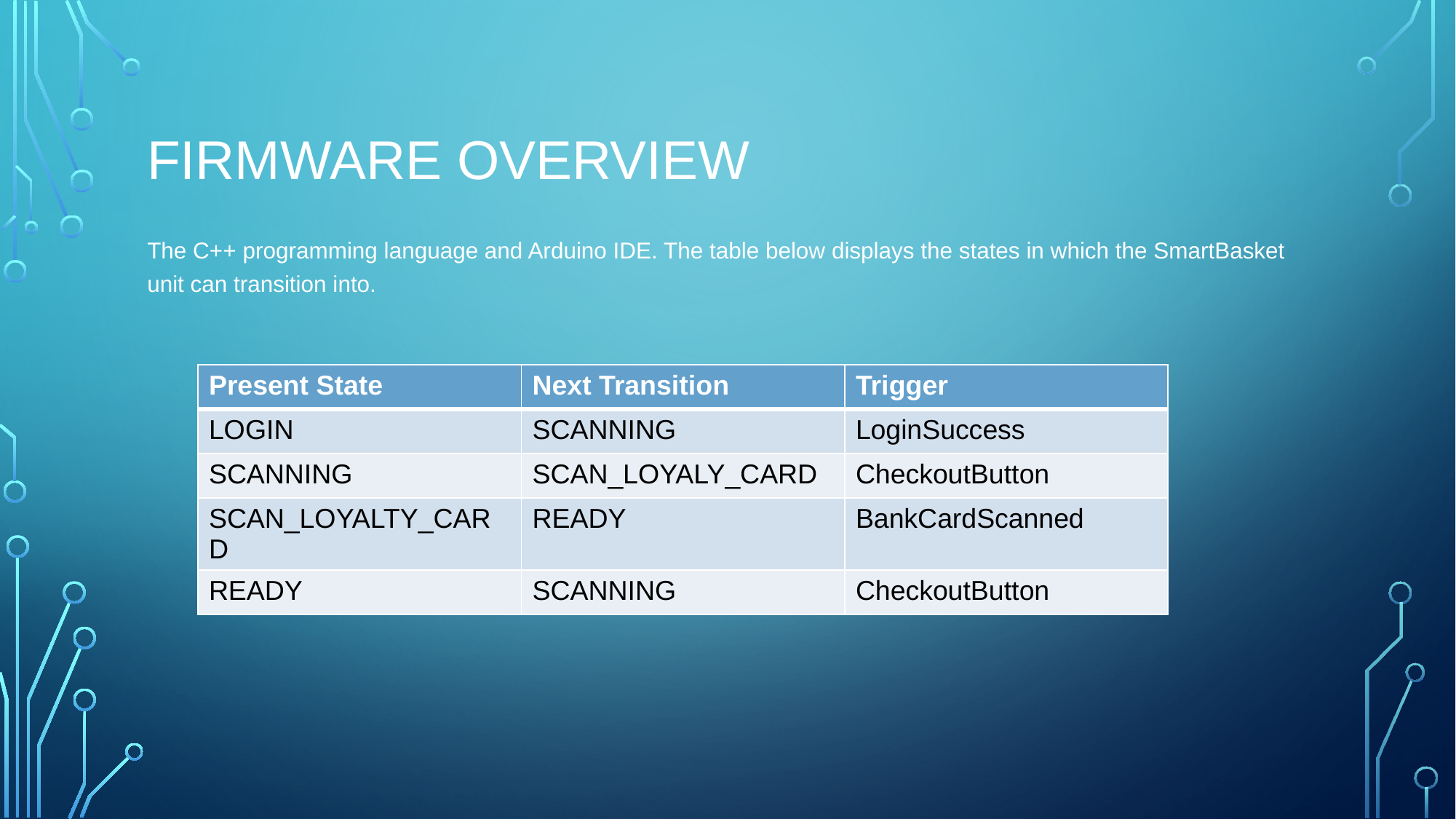

# FIRMWARE OVERVIEW
The C++ programming language and Arduino IDE. The table below displays the states in which the SmartBasket unit can transition into.
| Present State | Next Transition | Trigger |
| --- | --- | --- |
| LOGIN | SCANNING | LoginSuccess |
| SCANNING | SCAN\_LOYALY\_CARD | CheckoutButton |
| SCAN\_LOYALTY\_CARD | READY | BankCardScanned |
| READY | SCANNING | CheckoutButton |